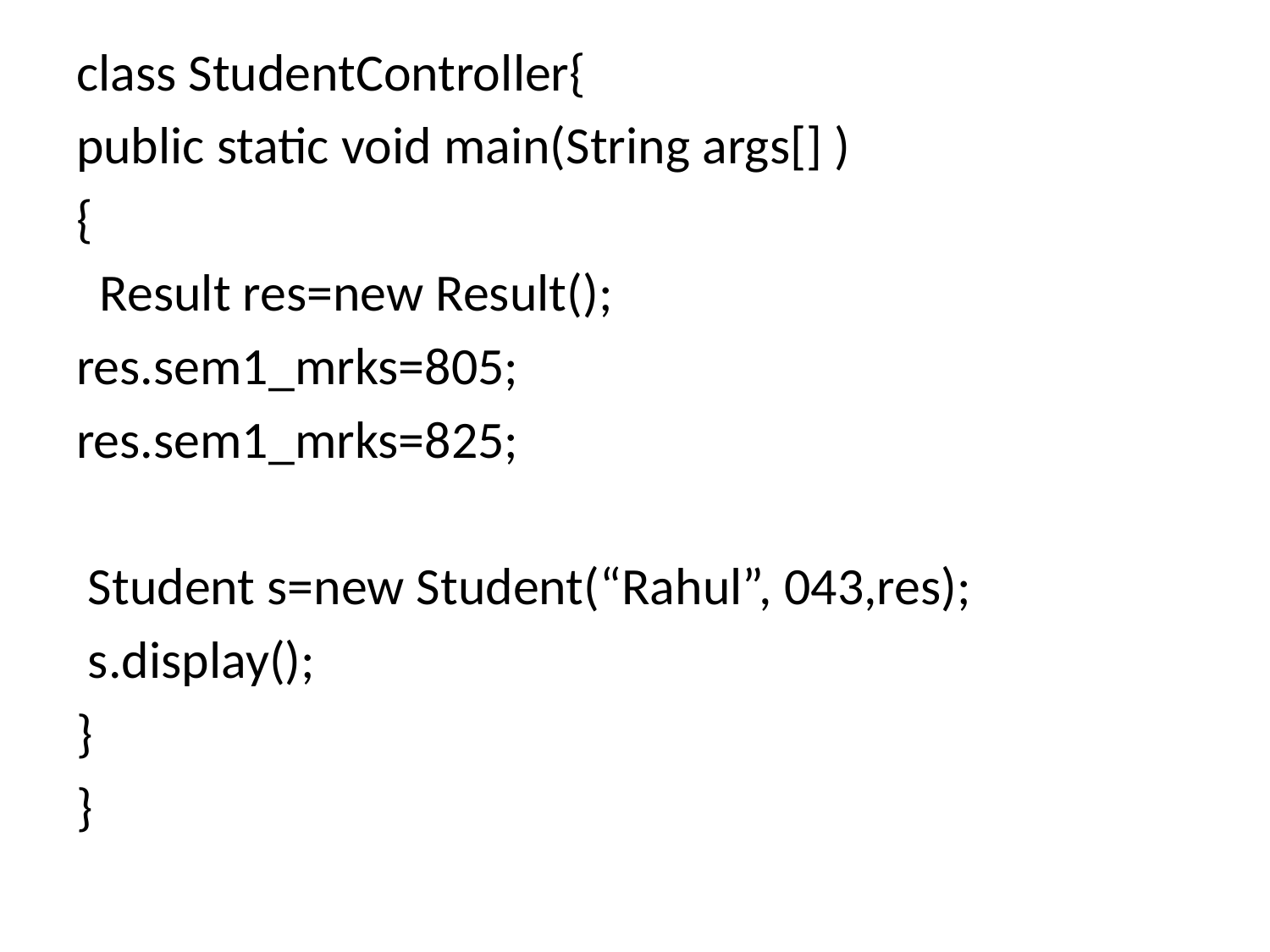

class StudentController{
public static void main(String args[] )
{
  Result res=new Result();
res.sem1_mrks=805;
res.sem1_mrks=825;

 Student s=new Student(“Rahul”, 043,res);
 s.display();
}
}